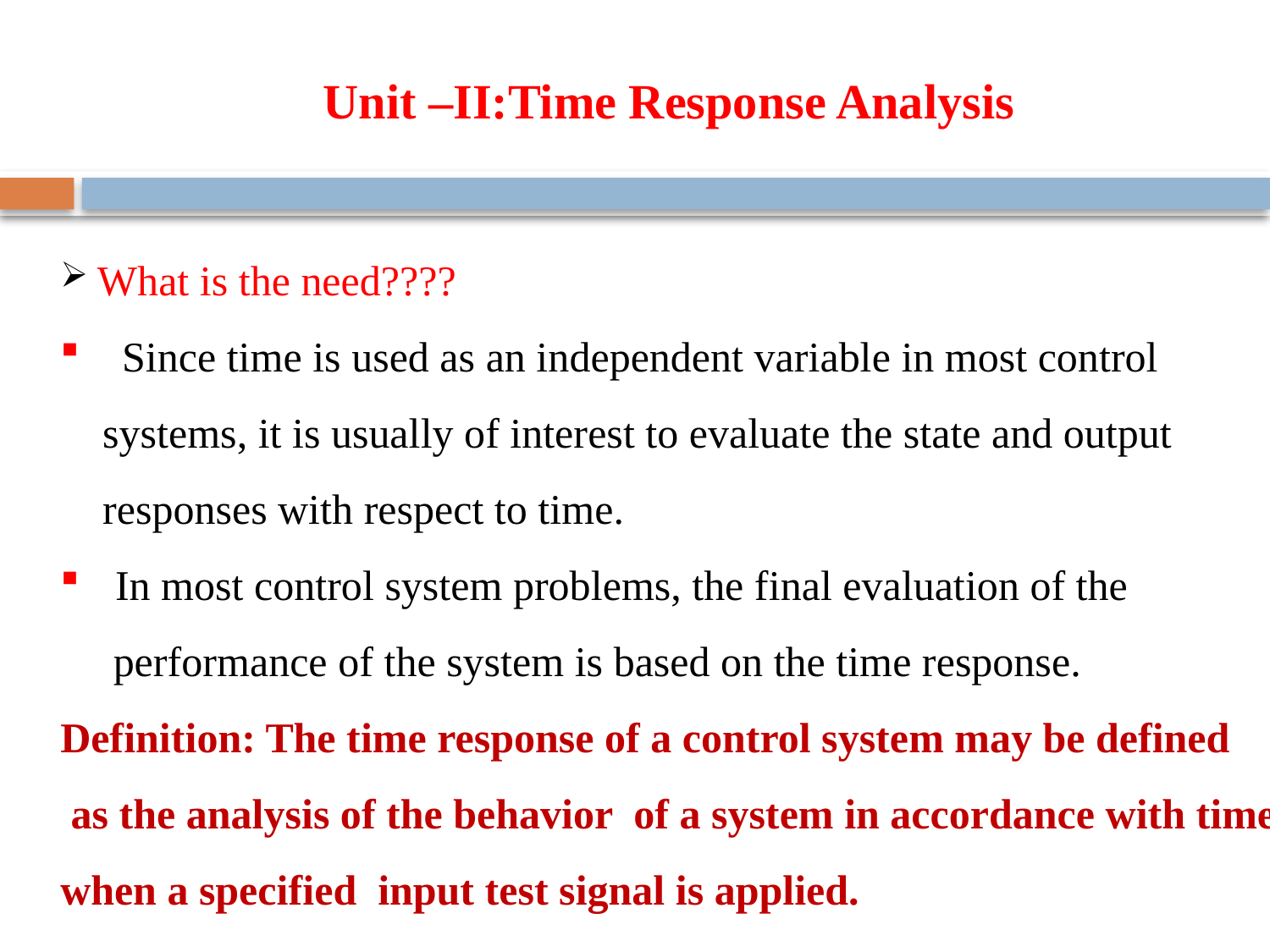

Unit –II:Time Response Analysis
 What is the need????
    Since time is used as an independent variable in most control
    systems, it is usually of interest to evaluate the state and output
    responses with respect to time.
   In most control system problems, the final evaluation of the
     performance of the system is based on the time response.
Definition: The time response of a control system may be defined
 as the analysis of the behavior  of a system in accordance with time
when a specified  input test signal is applied.